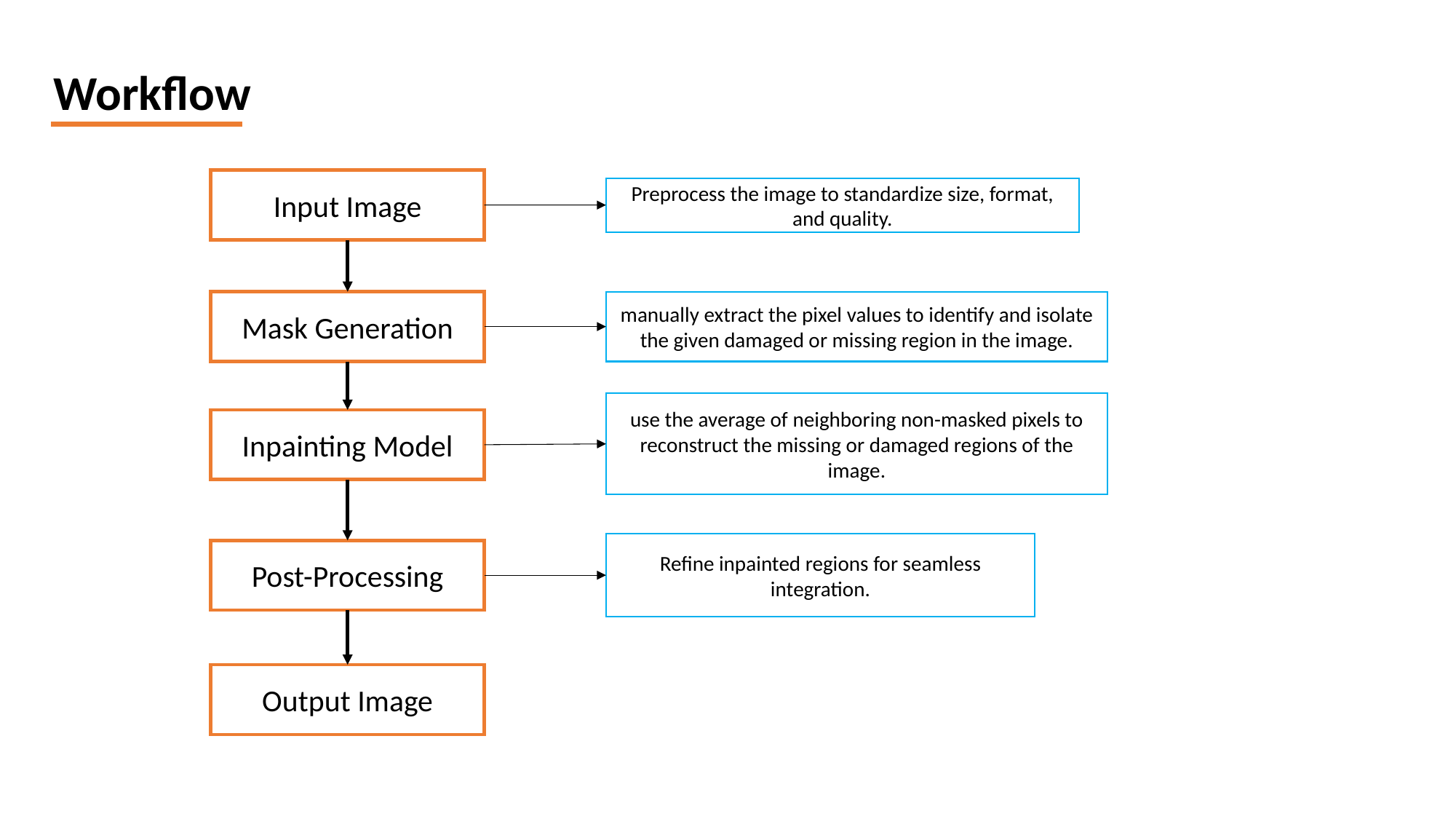

Workflow
Input Image
Preprocess the image to standardize size, format, and quality.
Mask Generation
manually extract the pixel values to identify and isolate the given damaged or missing region in the image.
use the average of neighboring non-masked pixels to reconstruct the missing or damaged regions of the image.
Inpainting Model
Refine inpainted regions for seamless integration.
Post-Processing
Output Image